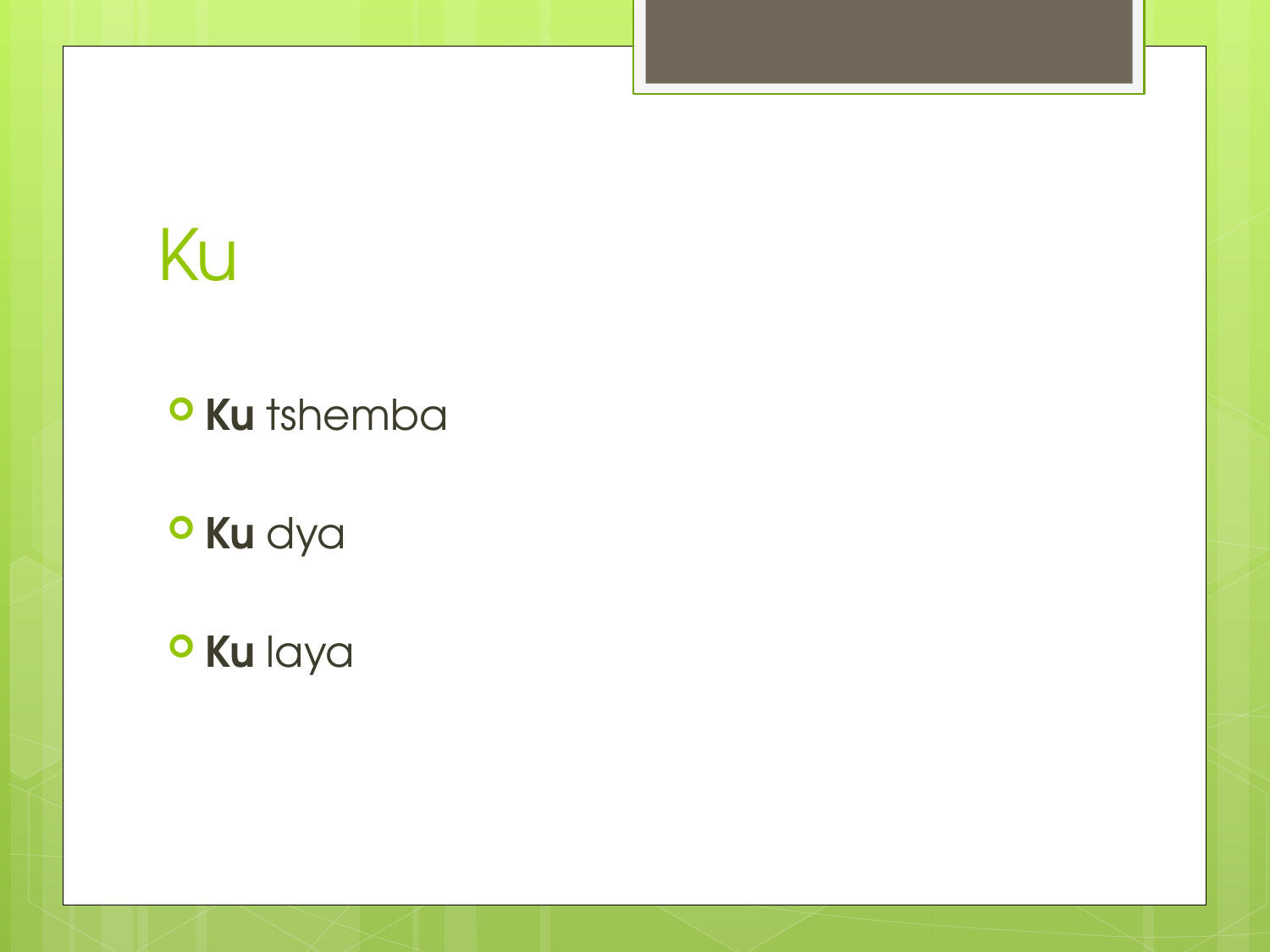

# Ku

Ku tshemba

Ku dya

Ku laya